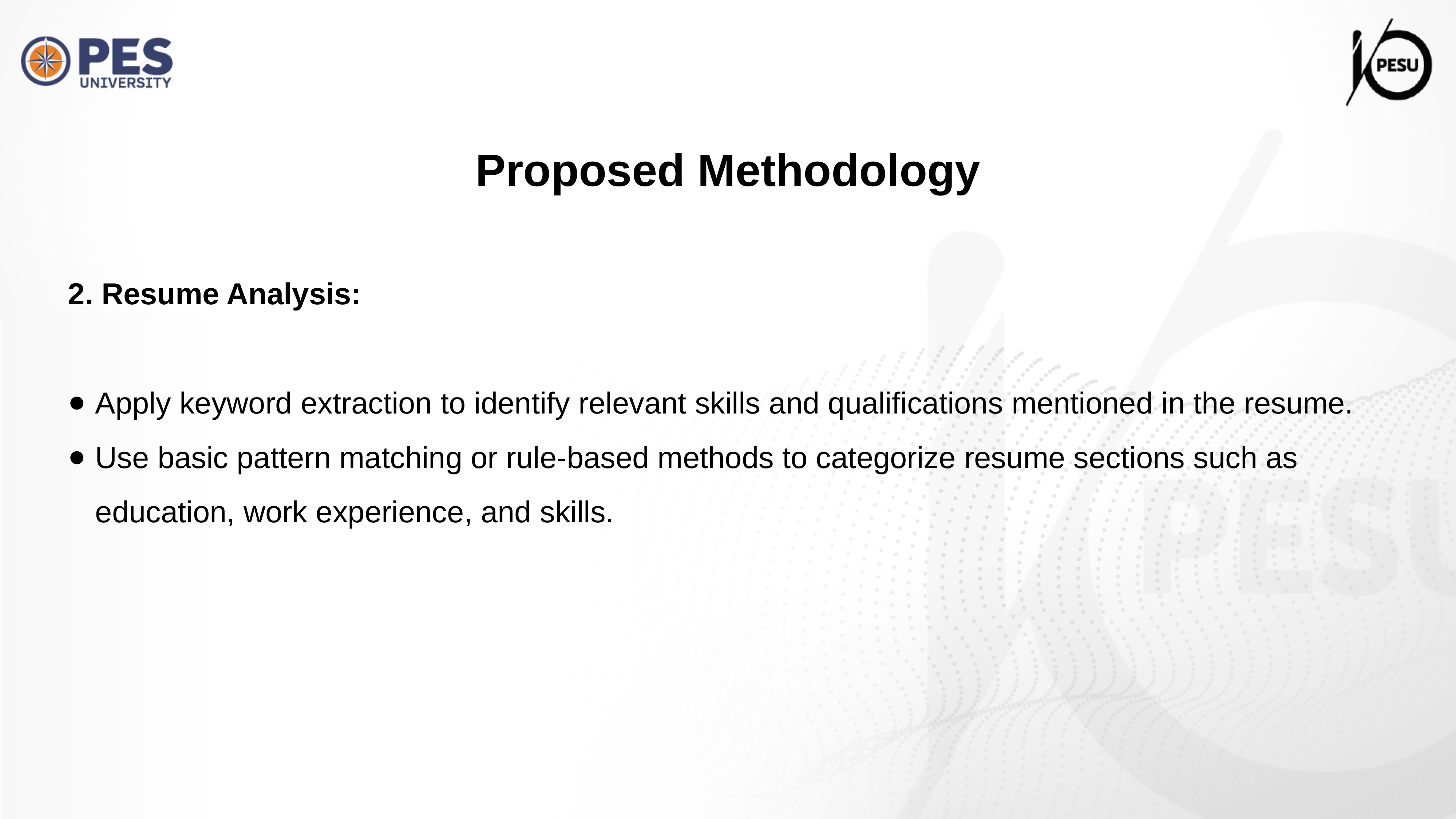

Proposed Methodology
2. Resume Analysis:

Apply keyword extraction to identify relevant skills and qualifications mentioned in the resume.
Use basic pattern matching or rule-based methods to categorize resume sections such as education, work experience, and skills.